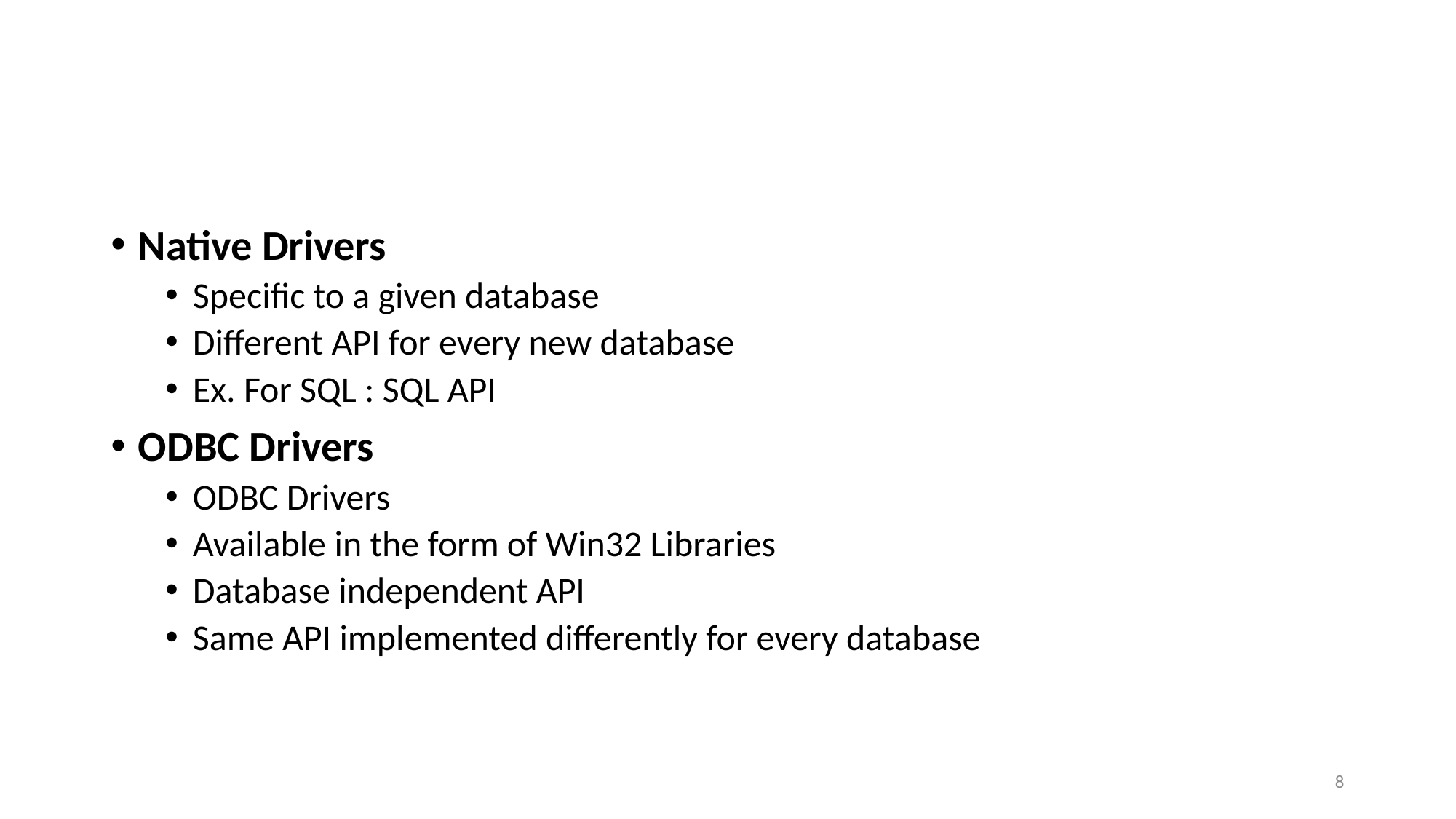

#
Native Drivers
Specific to a given database
Different API for every new database
Ex. For SQL : SQL API
ODBC Drivers
ODBC Drivers
Available in the form of Win32 Libraries
Database independent API
Same API implemented differently for every database
8